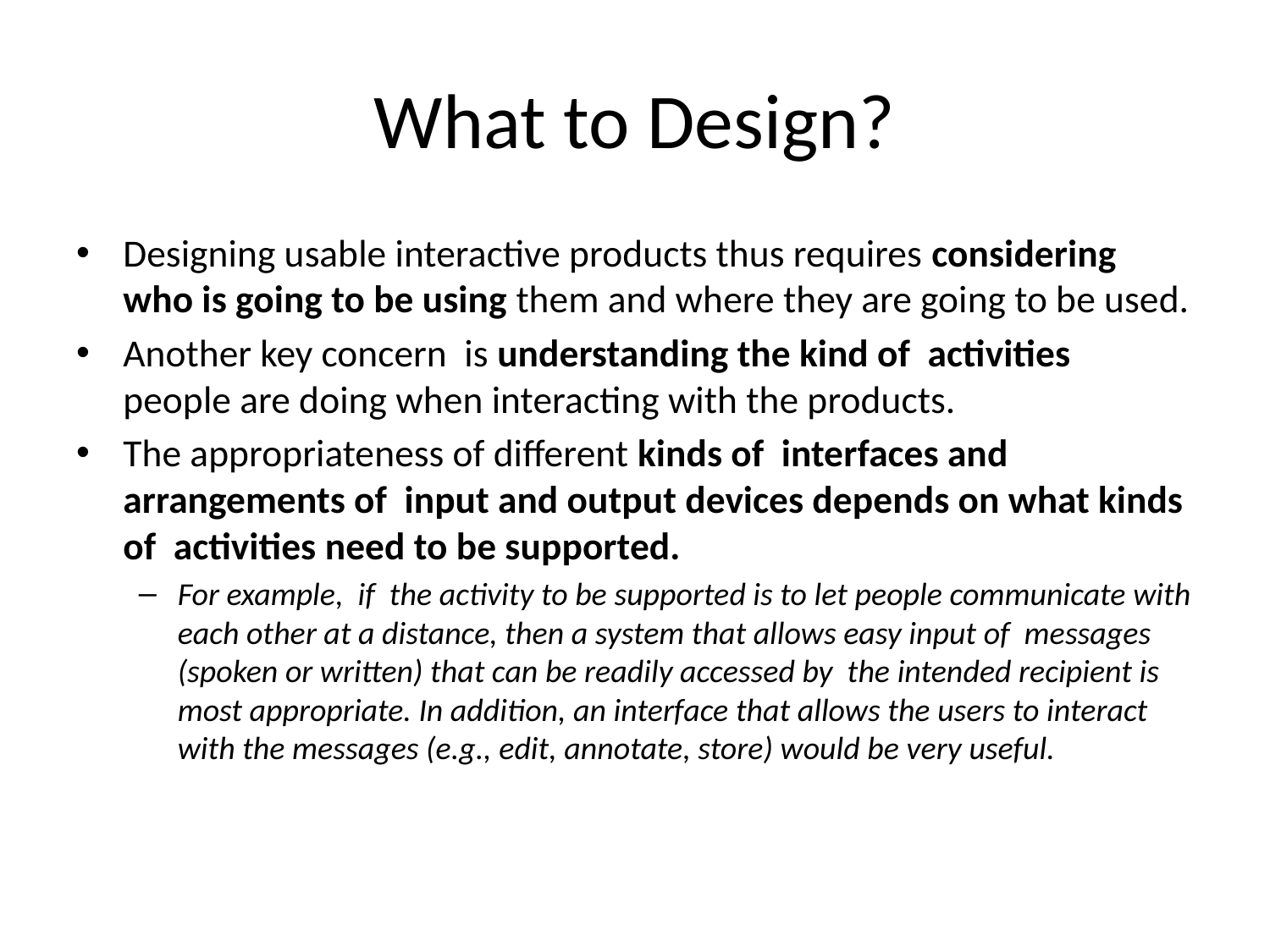

# What to Design?
Designing usable interactive products thus requires considering who is going to be using them and where they are going to be used.
Another key concern  is understanding the kind of  activities  people are doing when interacting with the products.
The appropriateness of different kinds of  interfaces and arrangements of  input and output devices depends on what kinds of  activities need to be supported.
For example,  if  the activity to be supported is to let people communicate with each other at a distance, then a system that allows easy input of  messages (spoken or written) that can be readily accessed by  the intended recipient is most appropriate. In addition, an interface that allows the users to interact with the messages (e.g., edit, annotate, store) would be very useful.